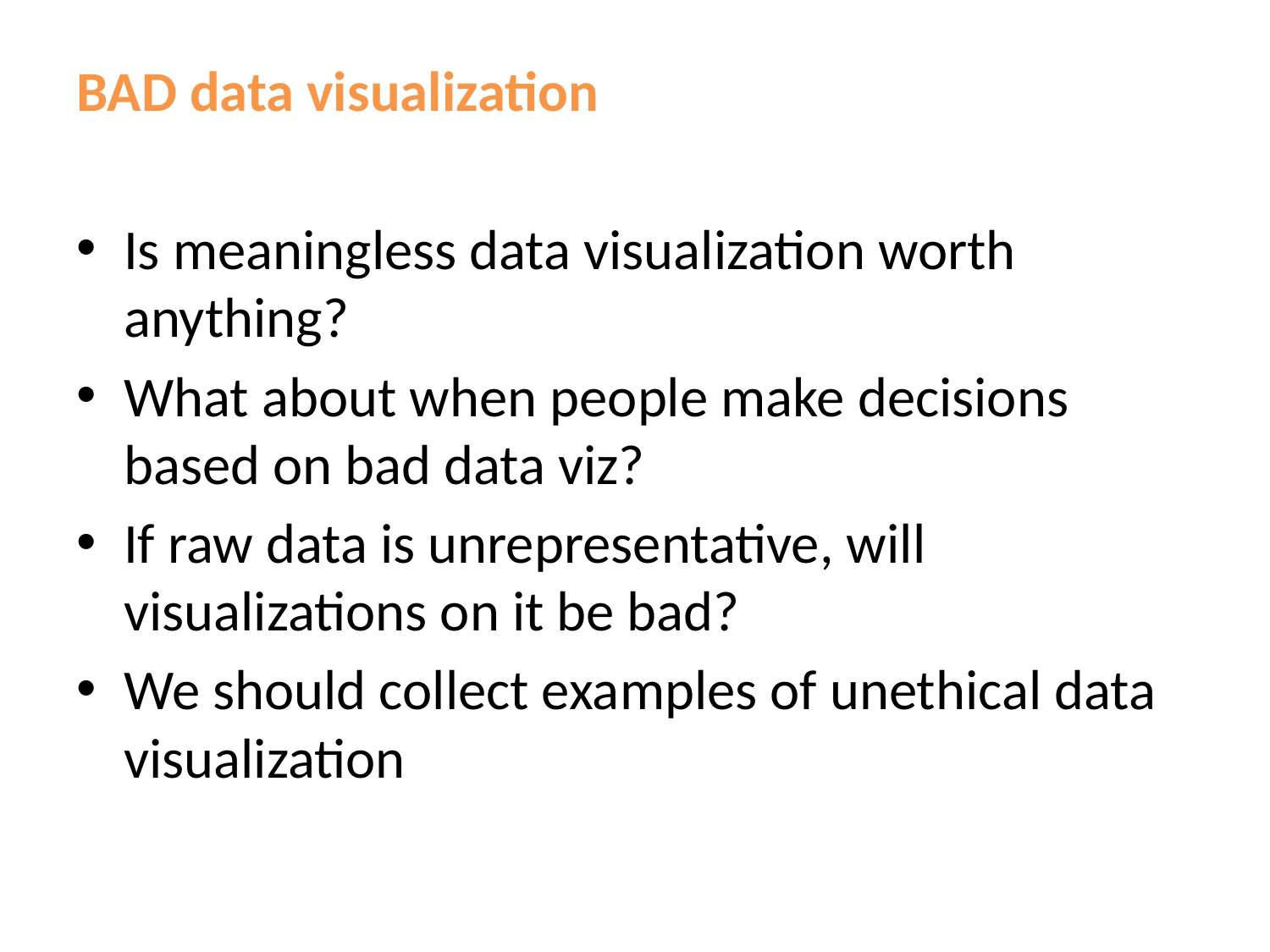

BAD data visualization

Is meaningless data visualization worth anything?
What about when people make decisions based on bad data viz?
If raw data is unrepresentative, will visualizations on it be bad?
We should collect examples of unethical data visualization